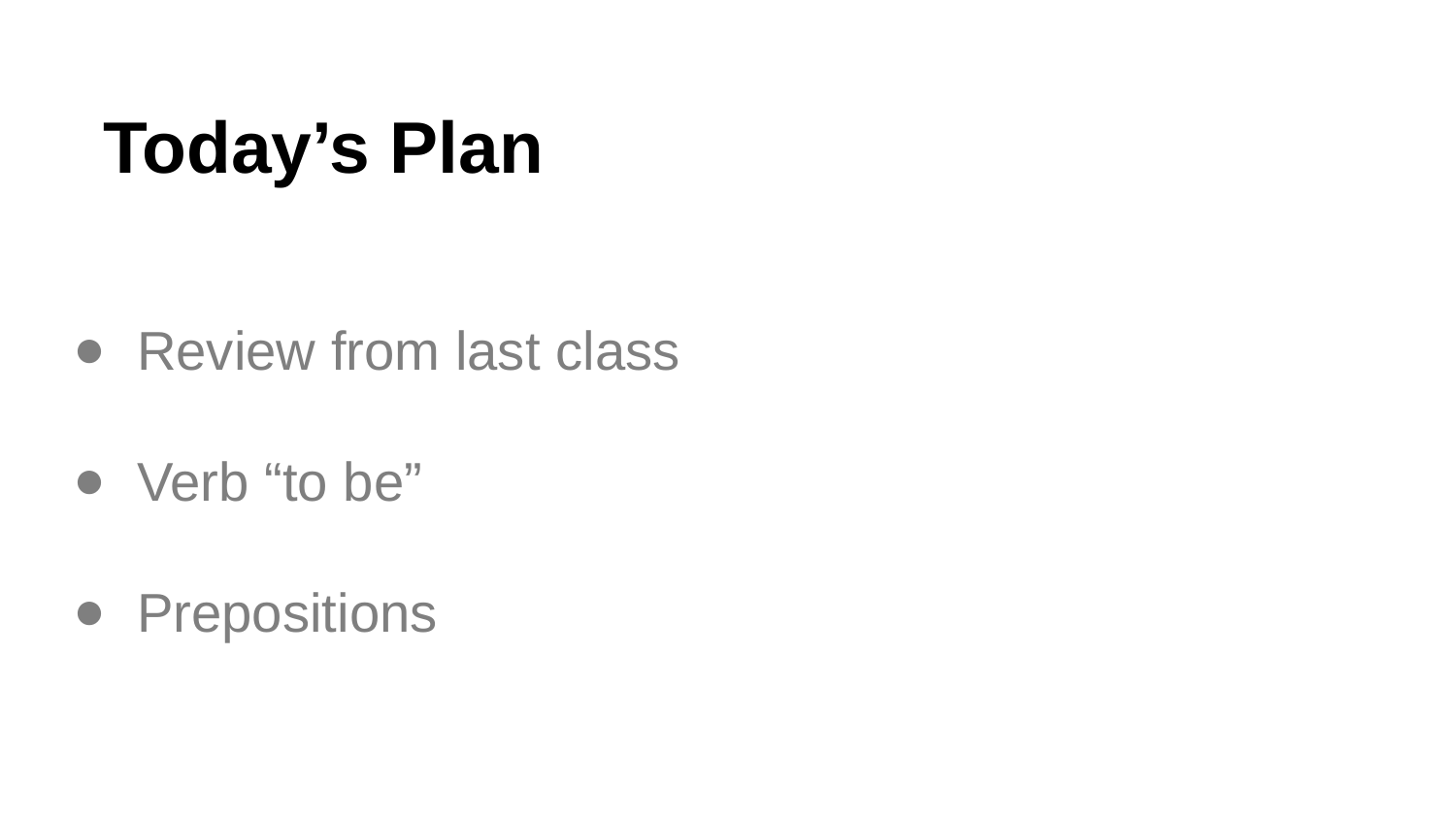

# Today’s Plan
Review from last class
Verb “to be”
Prepositions